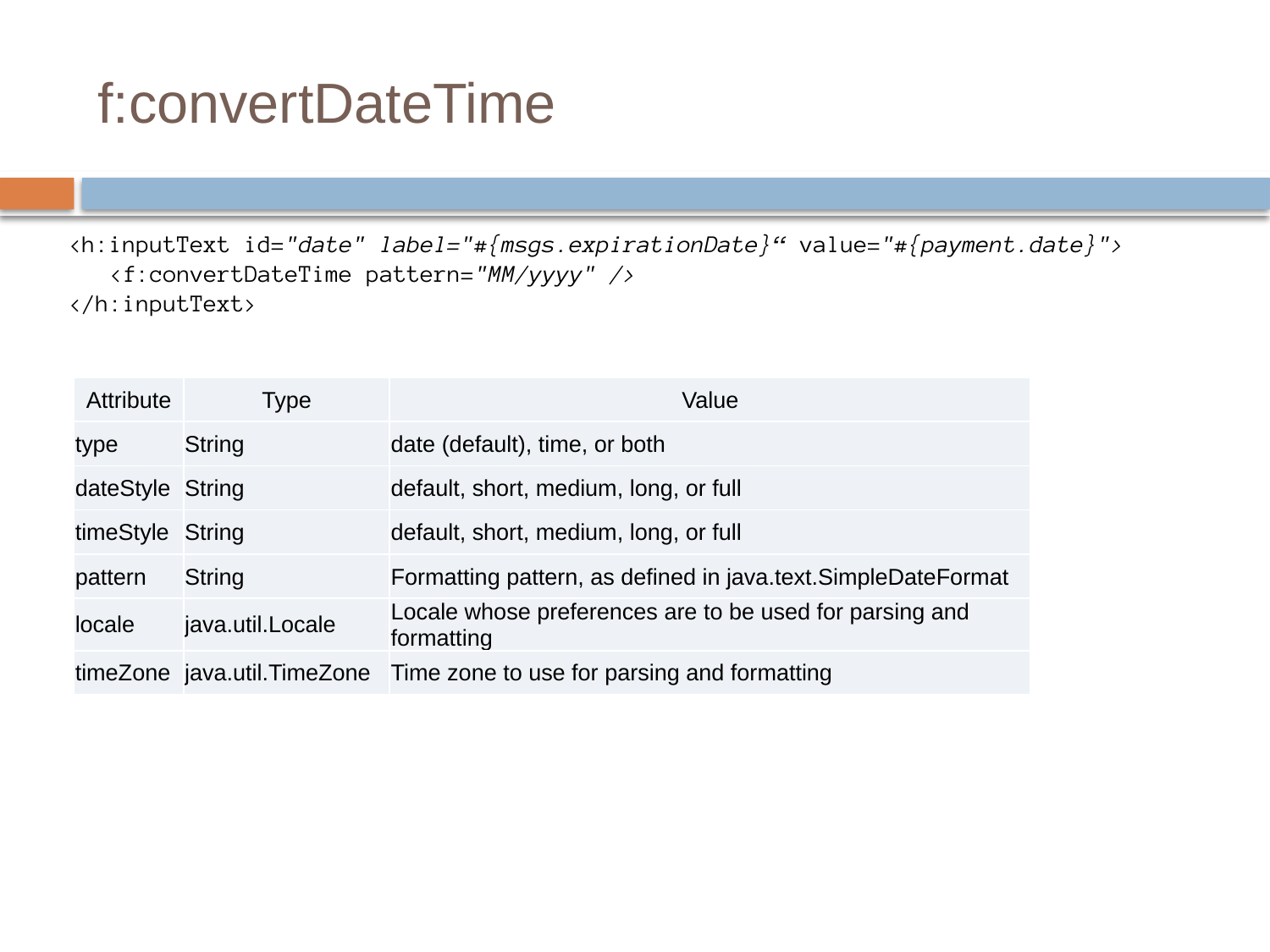

# f:convertDateTime
<h:inputText id="date" label="#{msgs.expirationDate}“ value="#{payment.date}">
   <f:convertDateTime pattern="MM/yyyy" />
</h:inputText>
| Attribute | Type | Value |
| --- | --- | --- |
| type | String | date (default), time, or both |
| dateStyle | String | default, short, medium, long, or full |
| timeStyle | String | default, short, medium, long, or full |
| pattern | String | Formatting pattern, as defined in java.text.SimpleDateFormat |
| locale | java.util.Locale | Locale whose preferences are to be used for parsing and formatting |
| timeZone | java.util.TimeZone | Time zone to use for parsing and formatting |